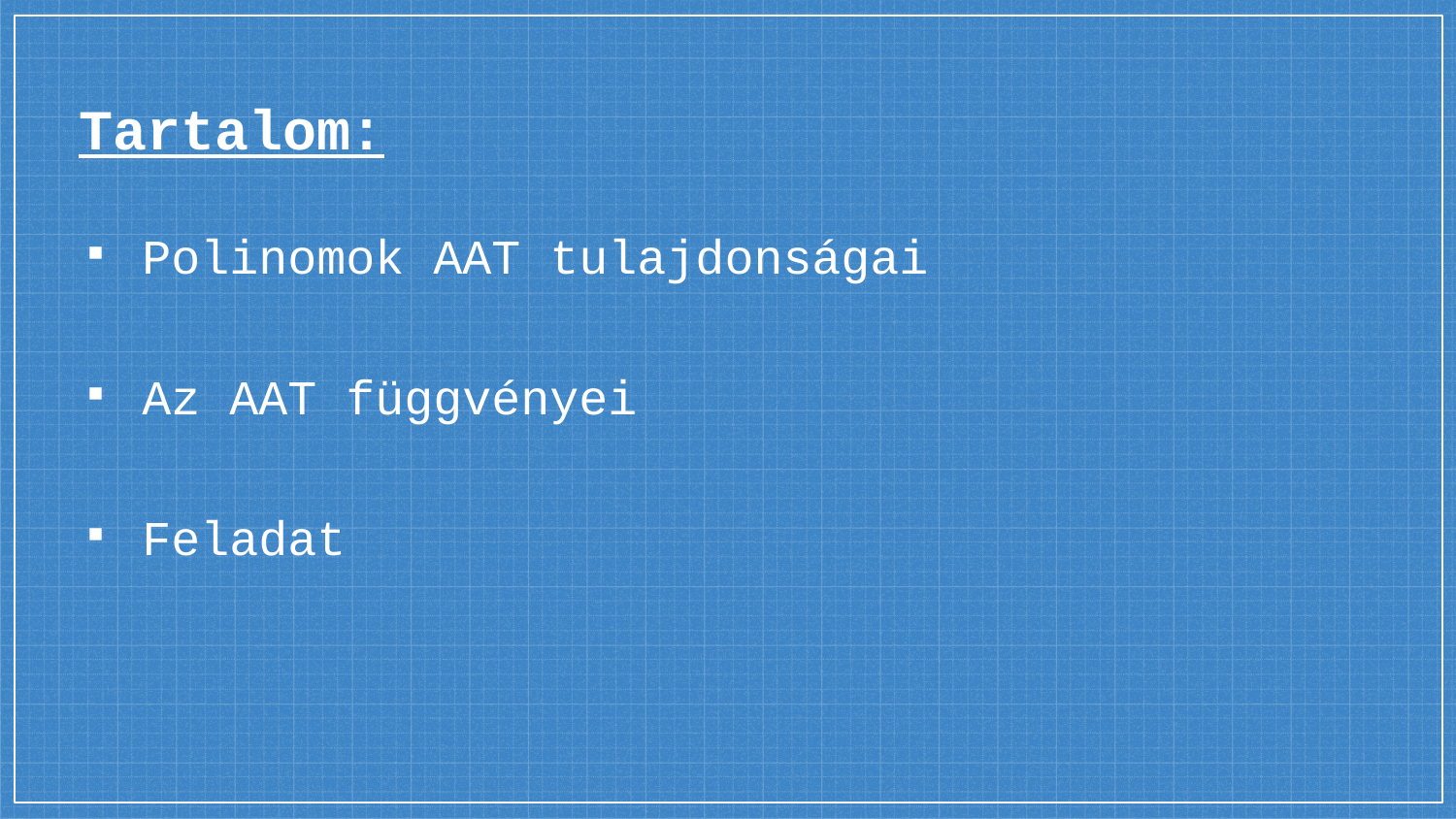

# Tartalom:
Polinomok AAT tulajdonságai

Az AAT függvényei

Feladat